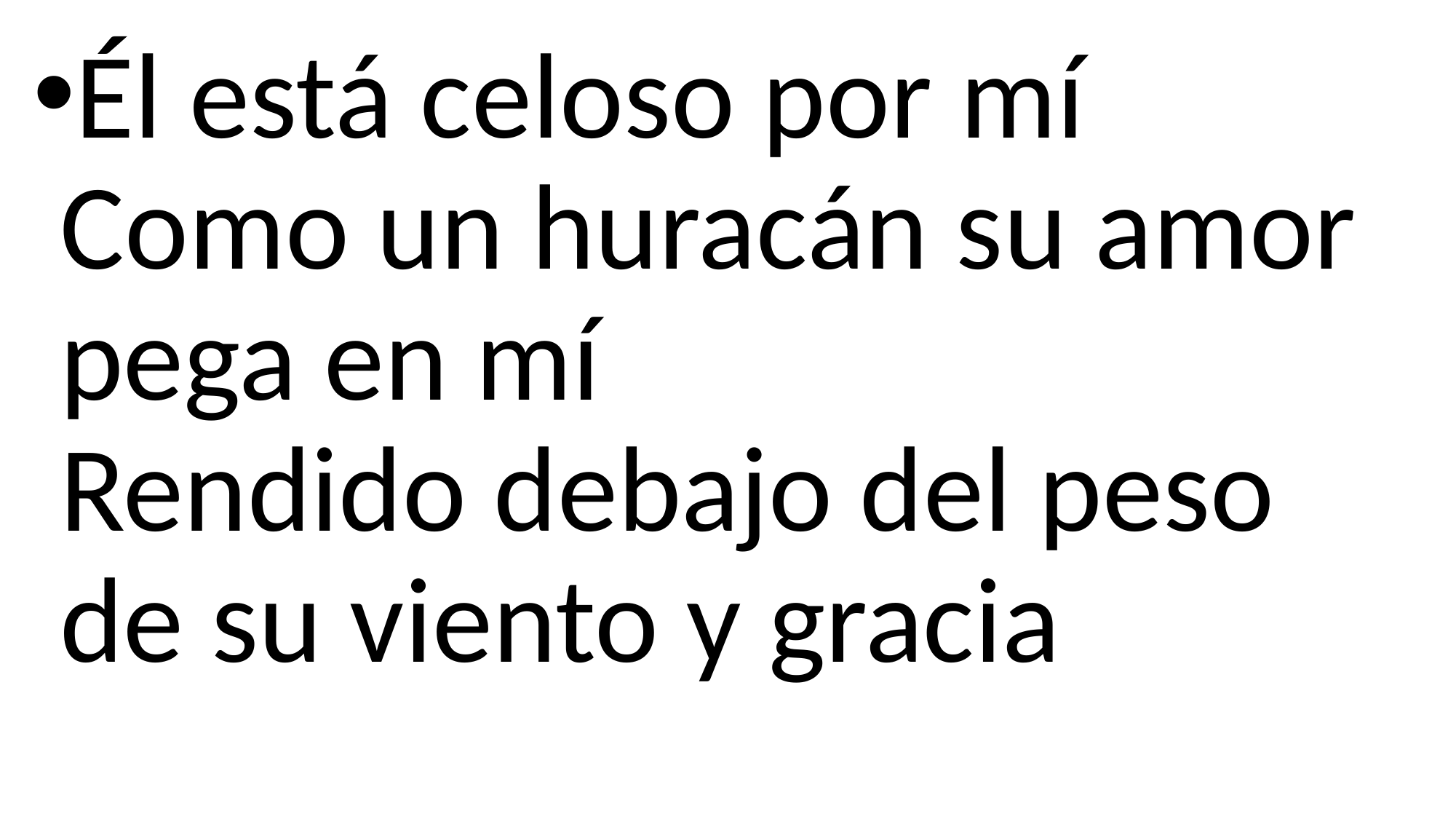

Él está celoso por mí
Como un huracán su amor pega en mí
Rendido debajo del peso de su viento y gracia